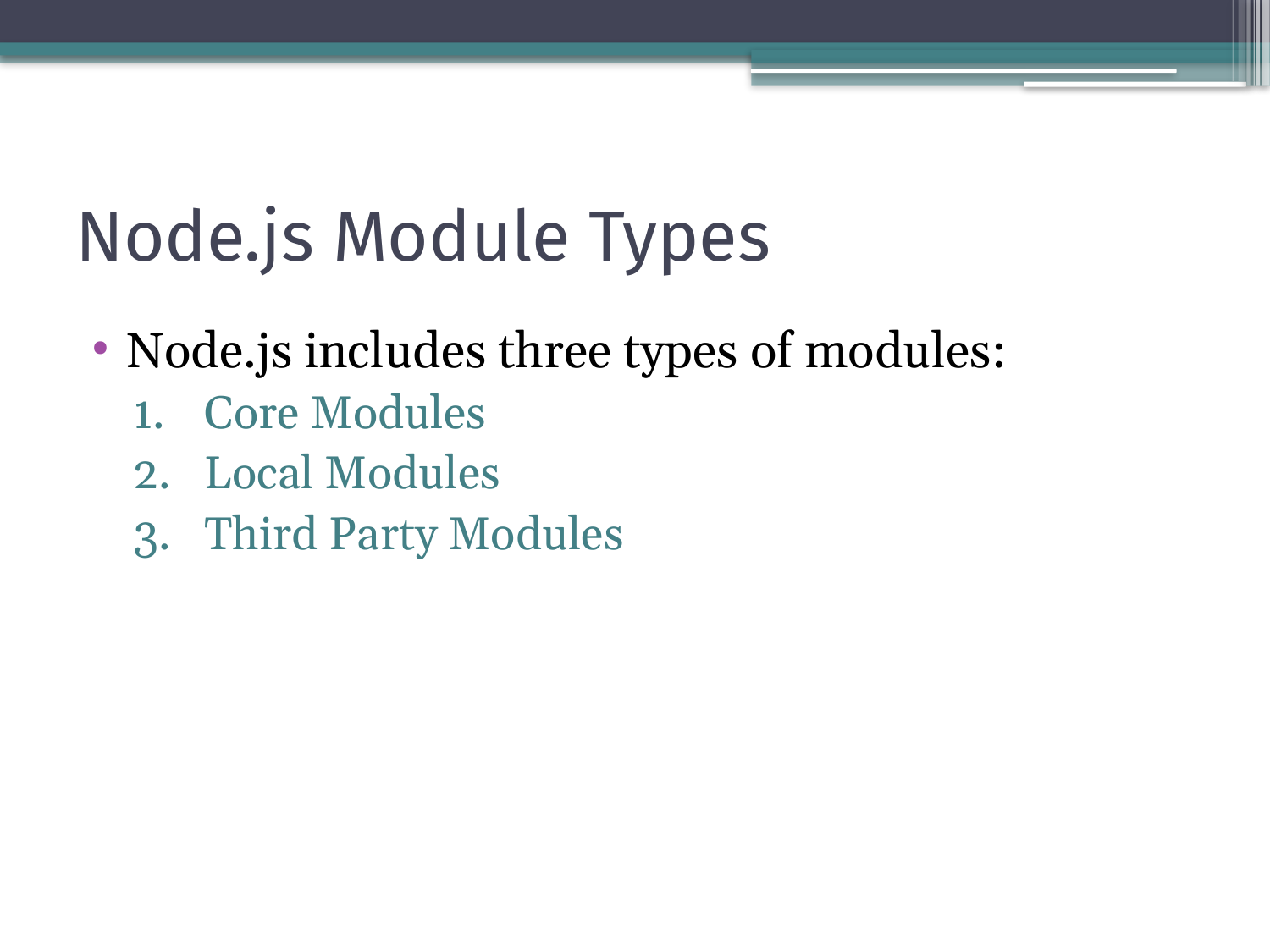

# Node.js Module Types
Node.js includes three types of modules:
Core Modules
Local Modules
Third Party Modules